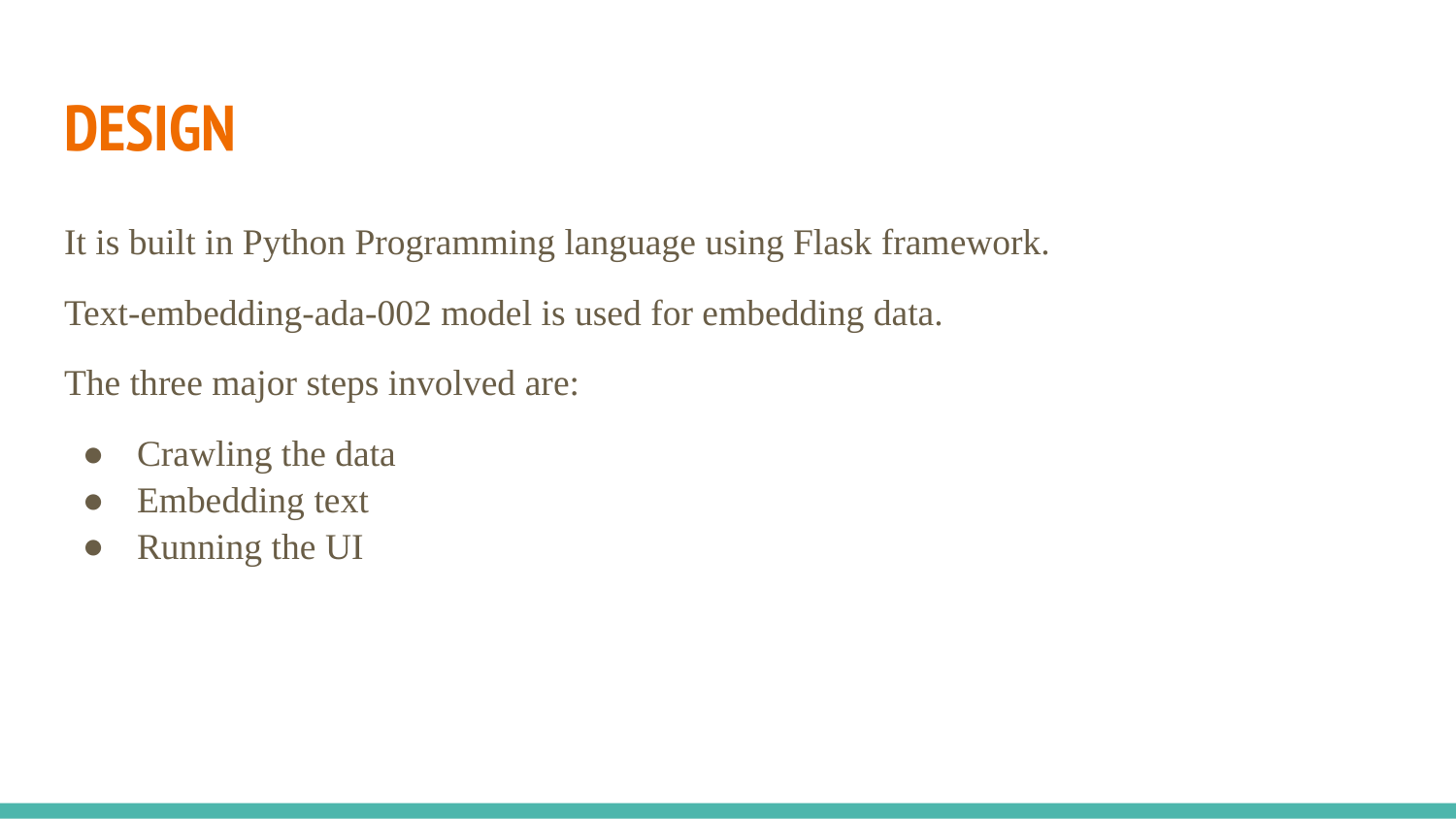

# DESIGN
It is built in Python Programming language using Flask framework.
Text-embedding-ada-002 model is used for embedding data.
The three major steps involved are:
Crawling the data
Embedding text
Running the UI